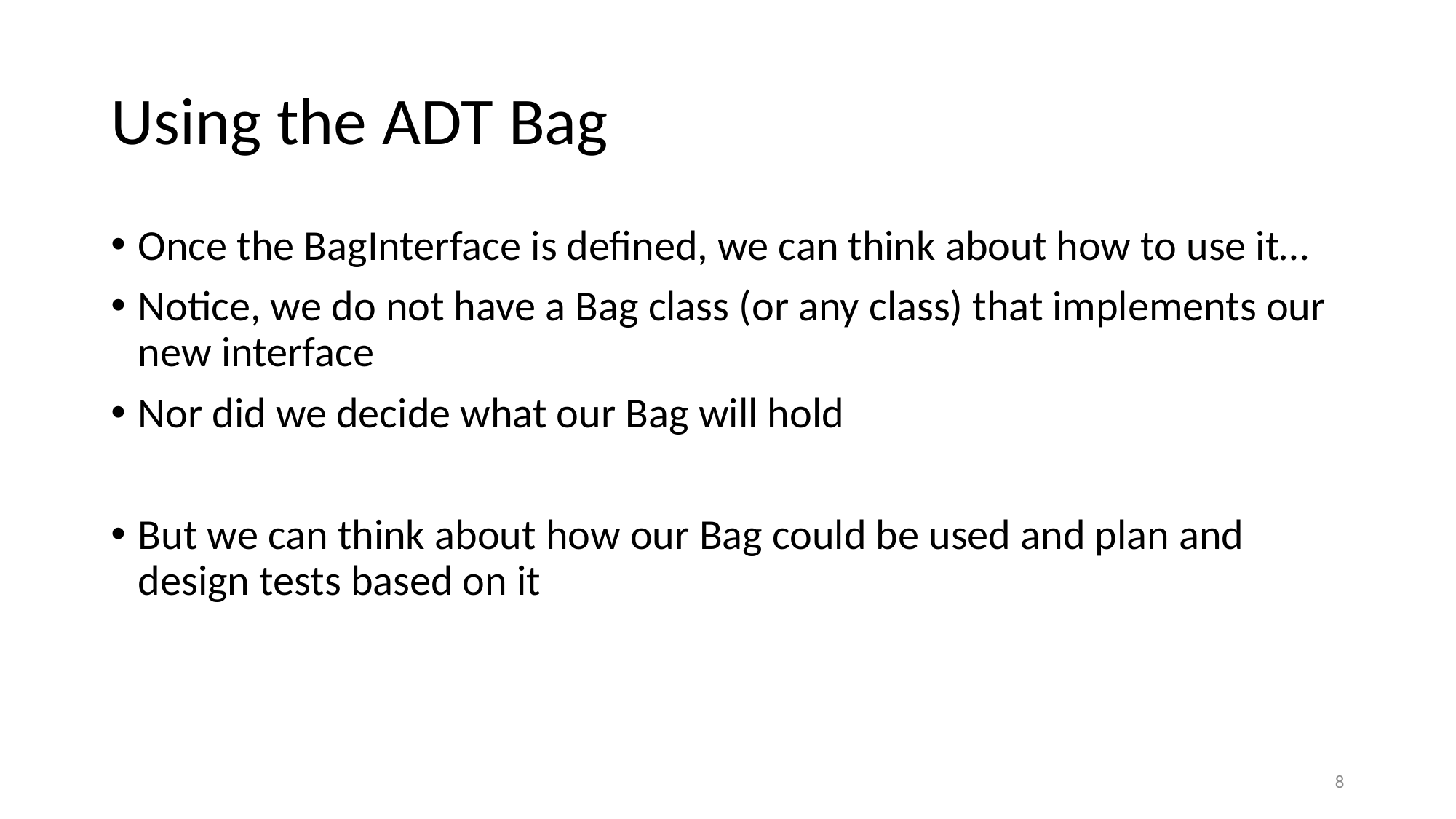

# Using the ADT Bag
Once the BagInterface is defined, we can think about how to use it…
Notice, we do not have a Bag class (or any class) that implements our new interface
Nor did we decide what our Bag will hold

But we can think about how our Bag could be used and plan and design tests based on it
8